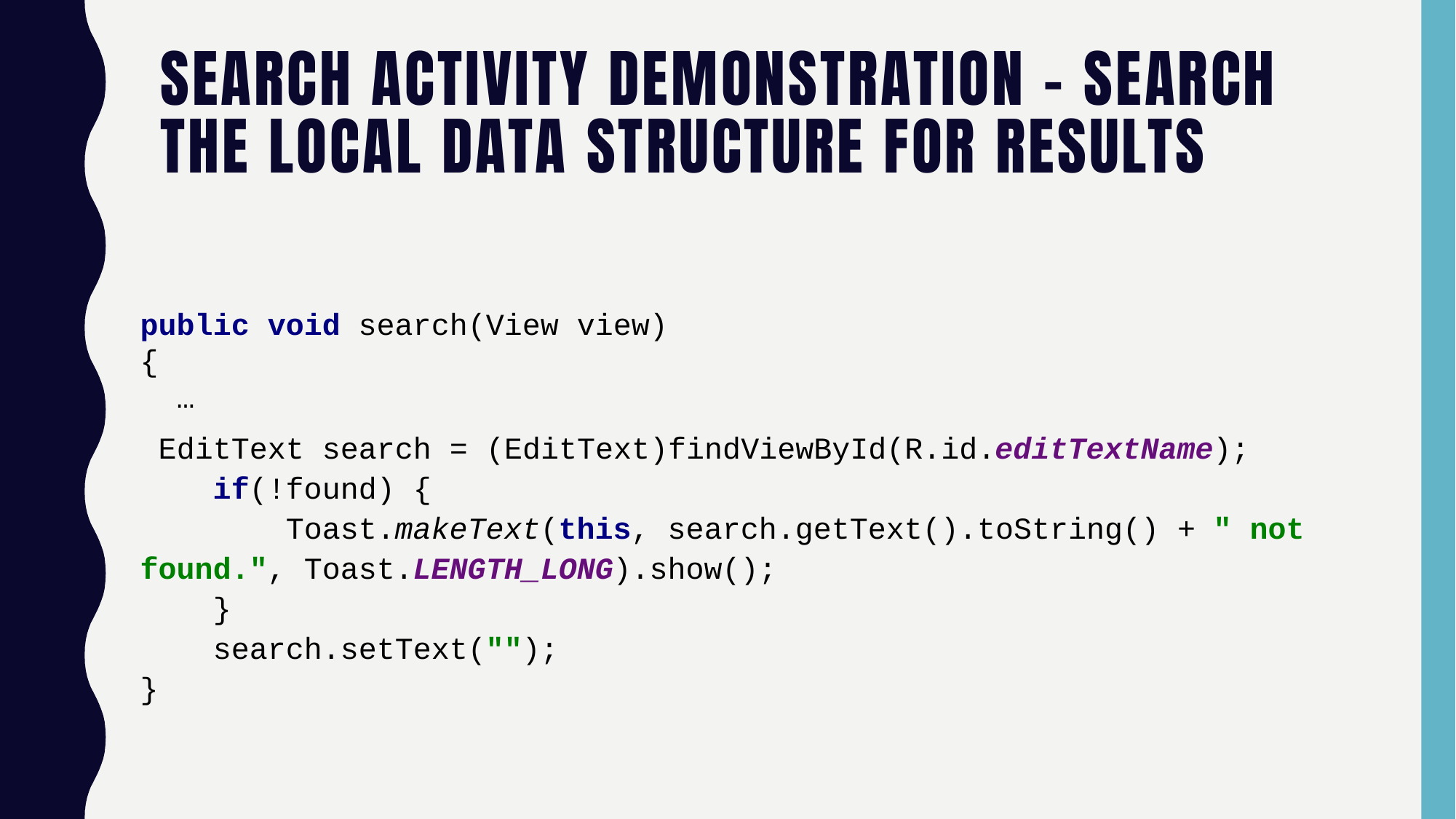

# Search Activity Demonstration – Search the Local Data Structure for Results
public void search(View view)
{
  …
 EditText search = (EditText)findViewById(R.id.editTextName);
    if(!found) {
        Toast.makeText(this, search.getText().toString() + " not found.", Toast.LENGTH_LONG).show();
    }
    search.setText("");
}